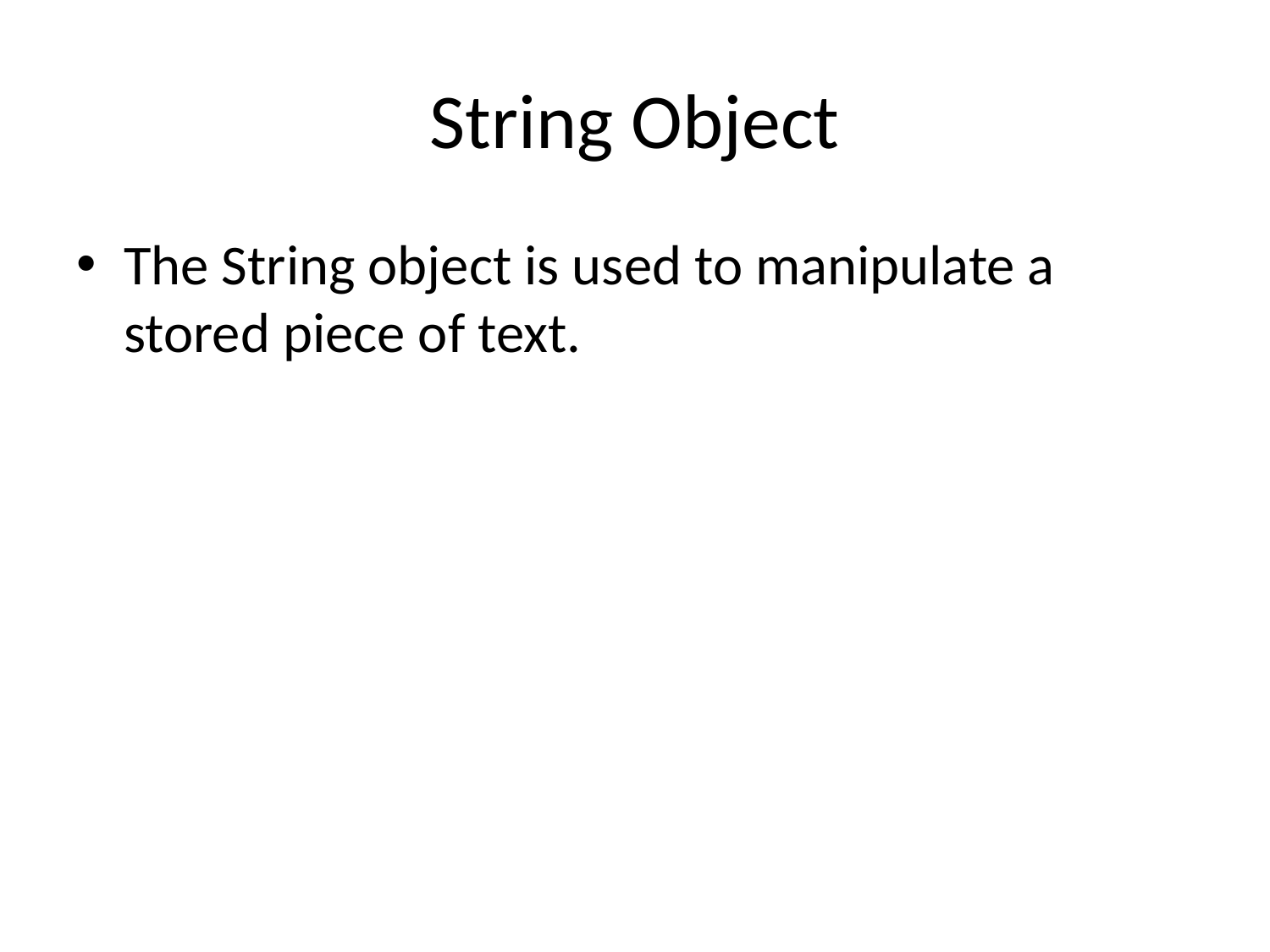

# String Object
The String object is used to manipulate a stored piece of text.